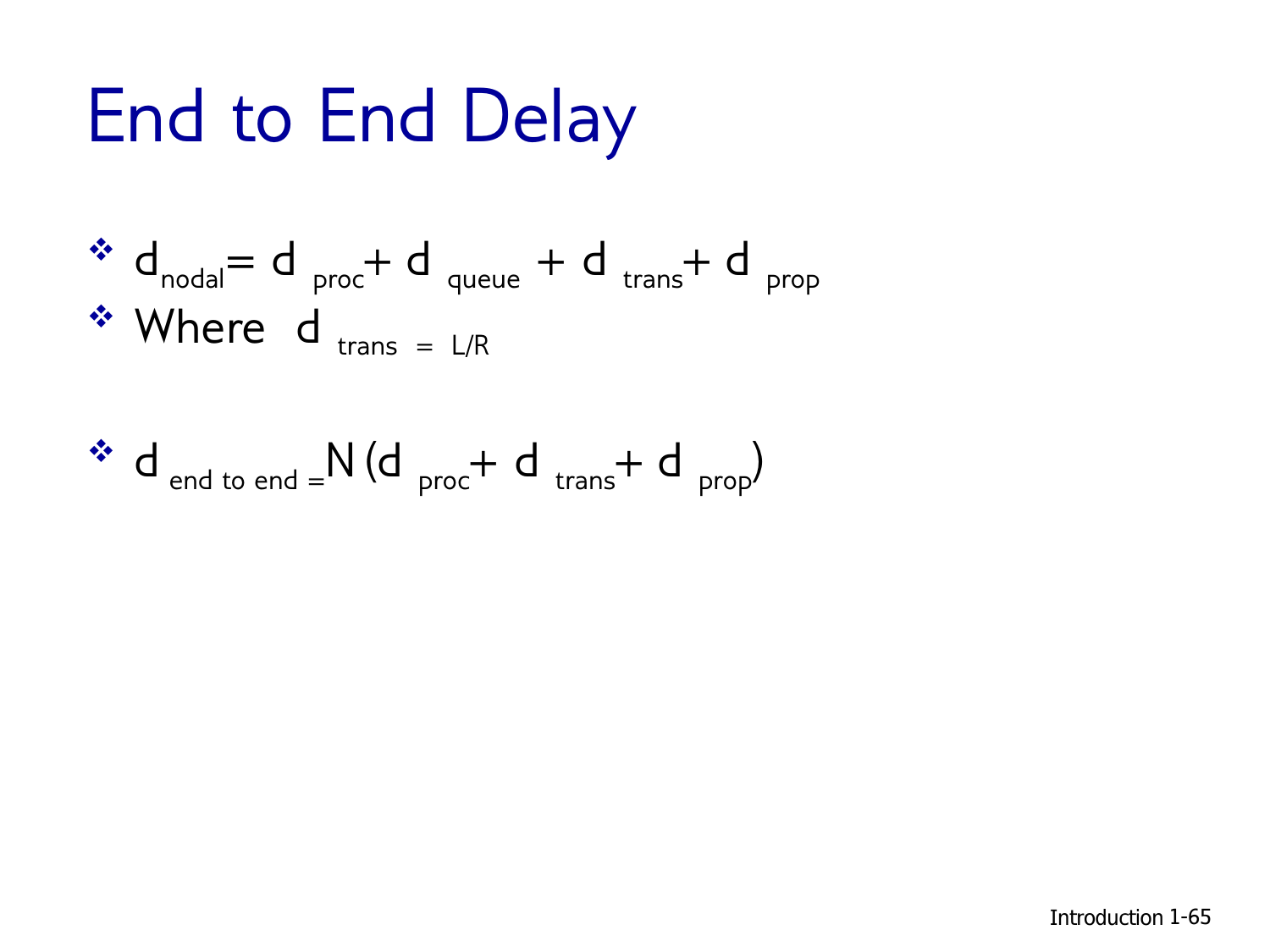

# End to End Delay
dnodal= d proc+ d queue  +  d trans+ d prop
Where  d trans  =  L/R

d end to end =N (d proc+  d trans+ d prop)
1-65
Introduction